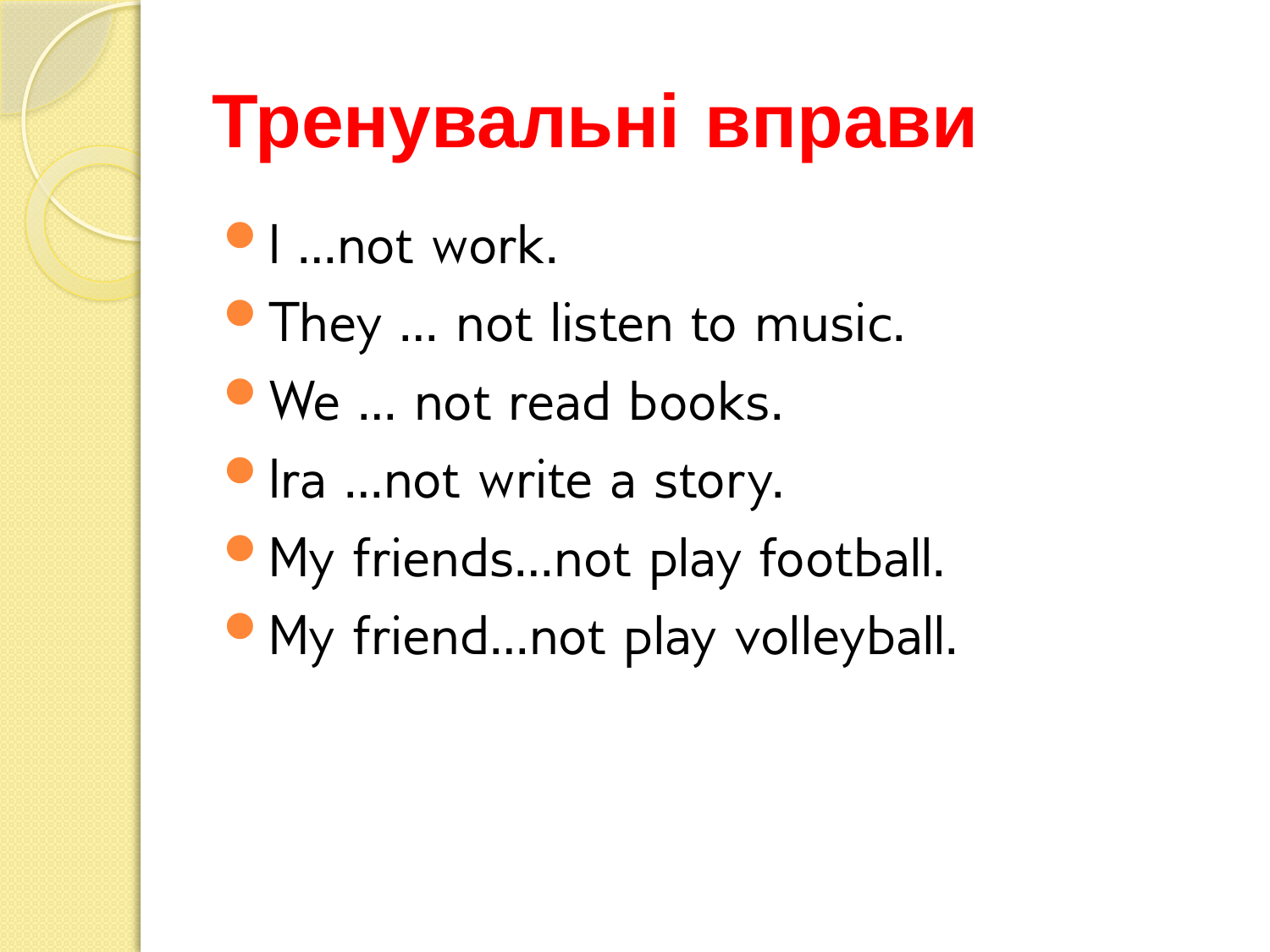

# Тренувальні вправи
I …not work.
They … not listen to music.
We … not read books.
Ira …not write a story.
My friends…not play football.
My friend…not play volleyball.